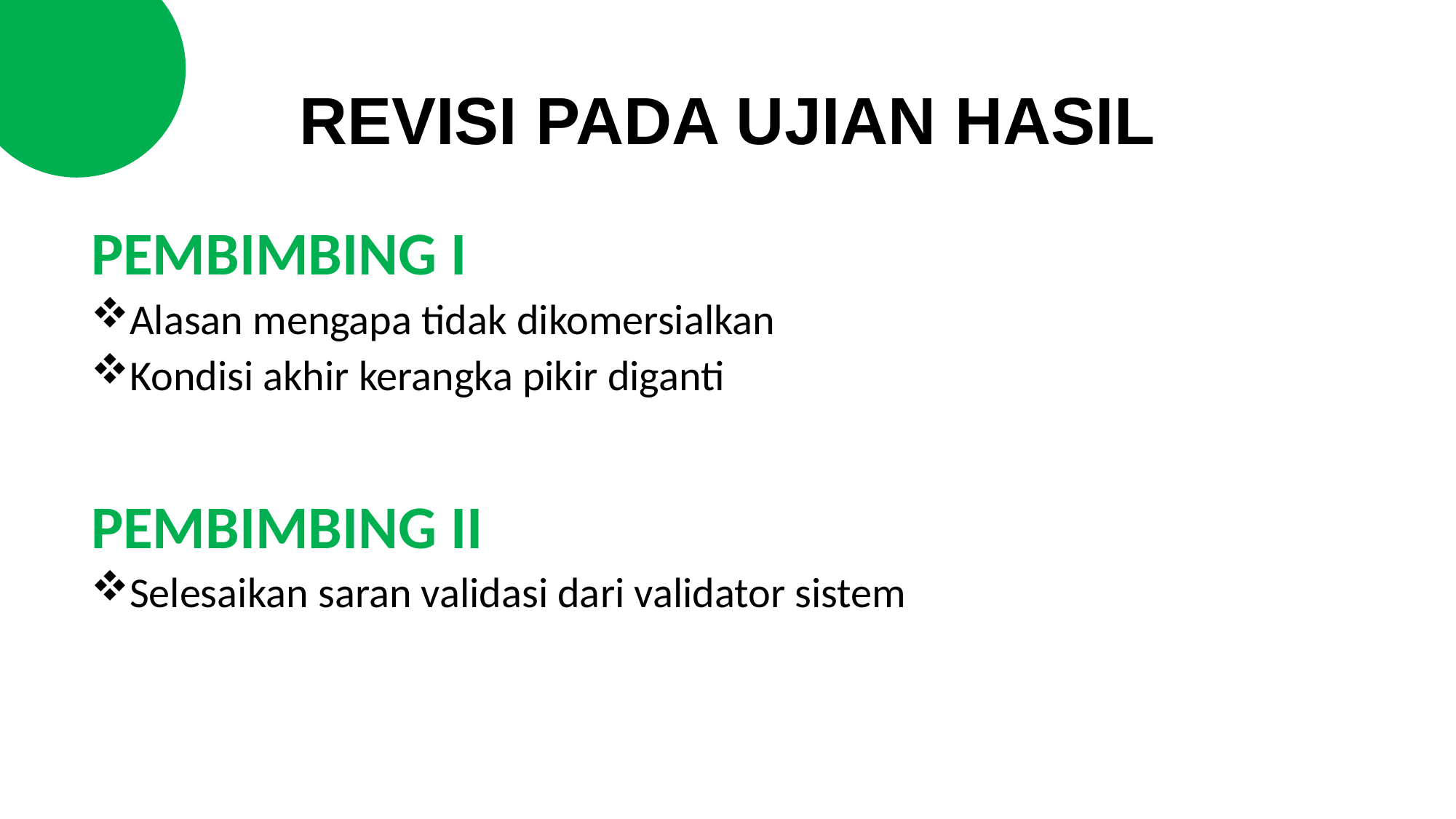

# REVISI PADA UJIAN HASIL
PEMBIMBING I
Alasan mengapa tidak dikomersialkan
Kondisi akhir kerangka pikir diganti
PEMBIMBING II
Selesaikan saran validasi dari validator sistem